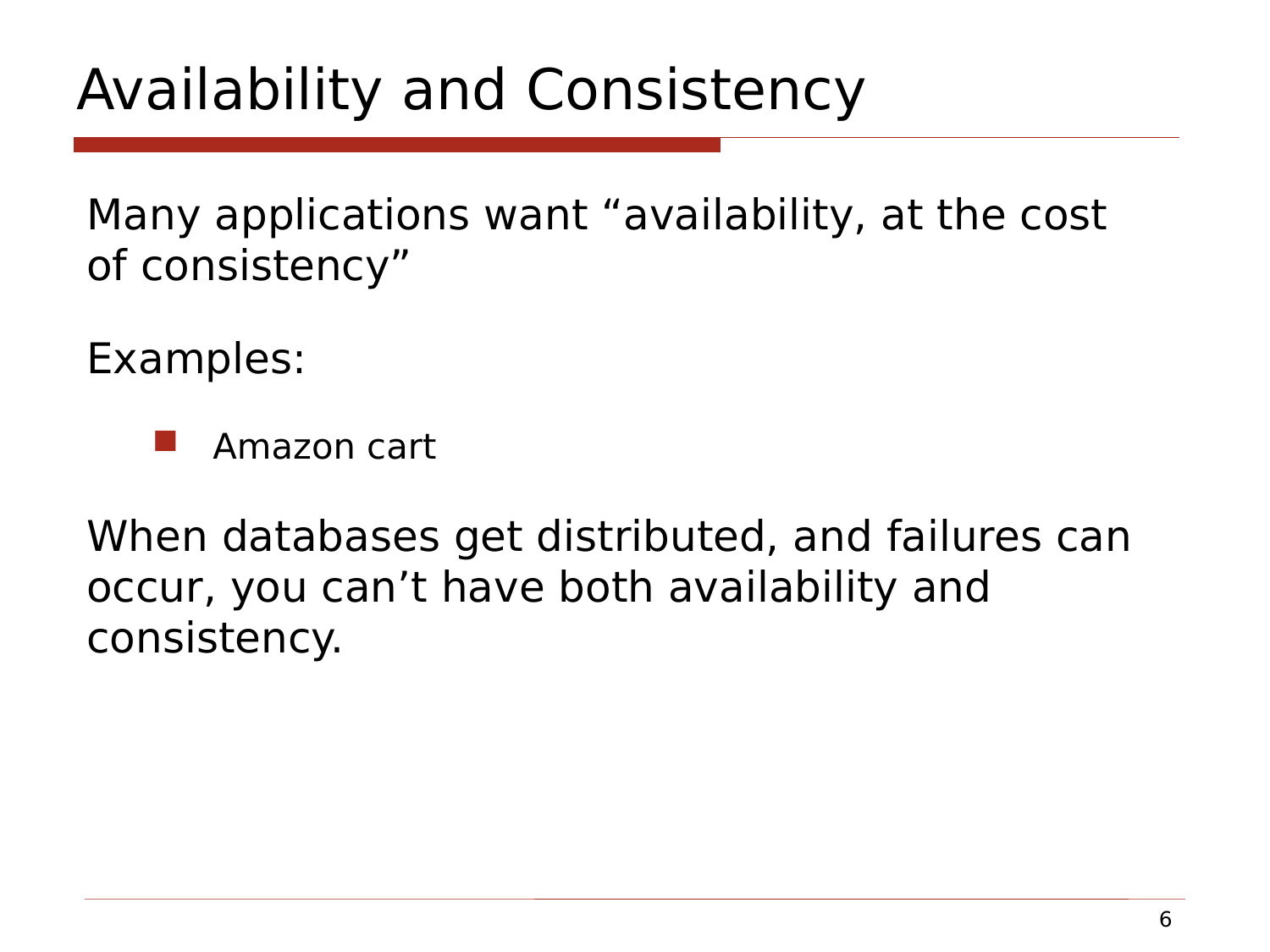

# Availability and Consistency
Many applications want “availability, at the cost of consistency”
Examples:
Amazon cart
When databases get distributed, and failures can occur, you can’t have both availability and consistency.
6